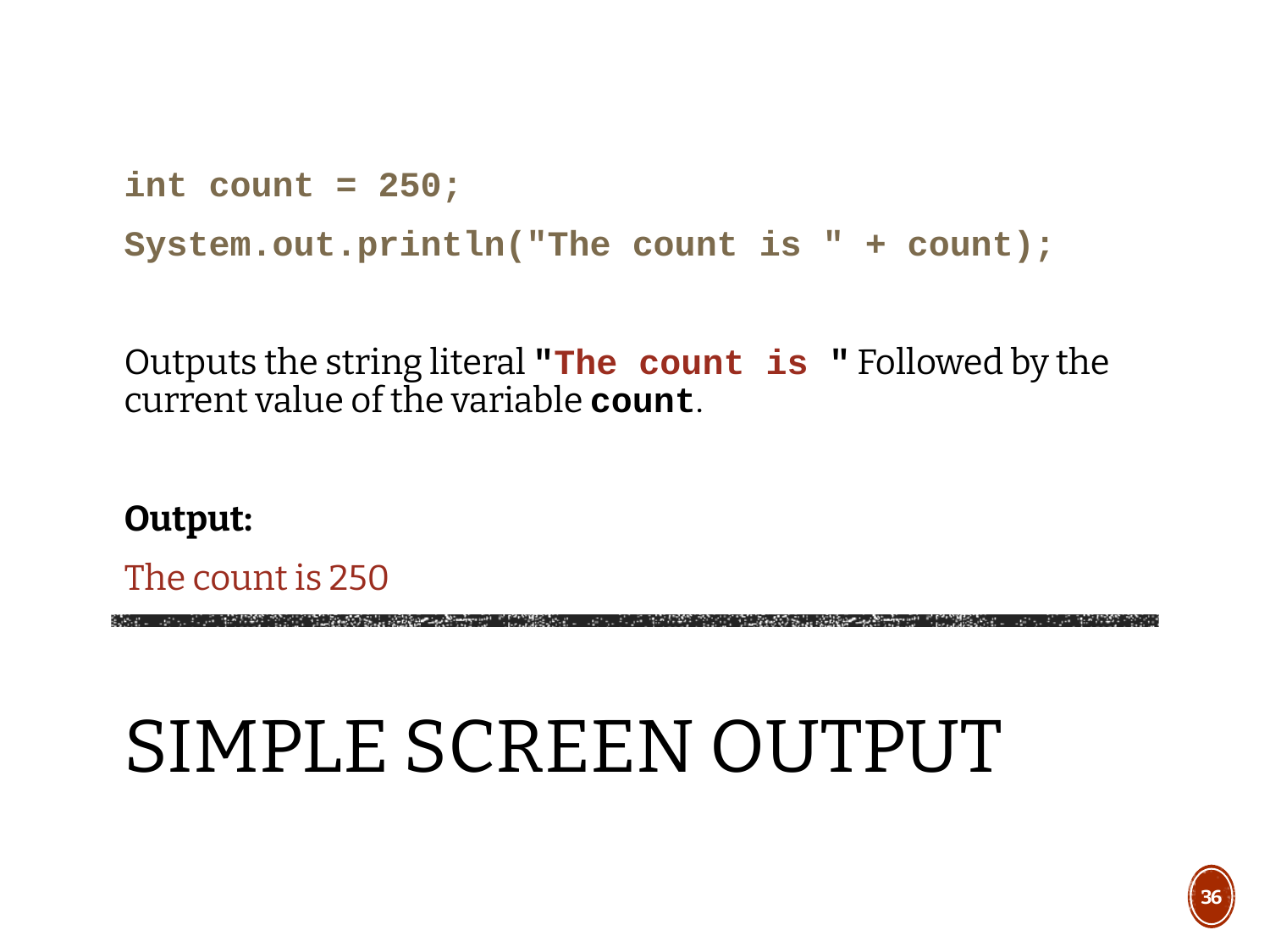

int count = 250;
System.out.println("The count is " + count);

Outputs the string literal "The count is " Followed by the current value of the variable count.

Output:
The count is 250

# Simple Screen Output

36